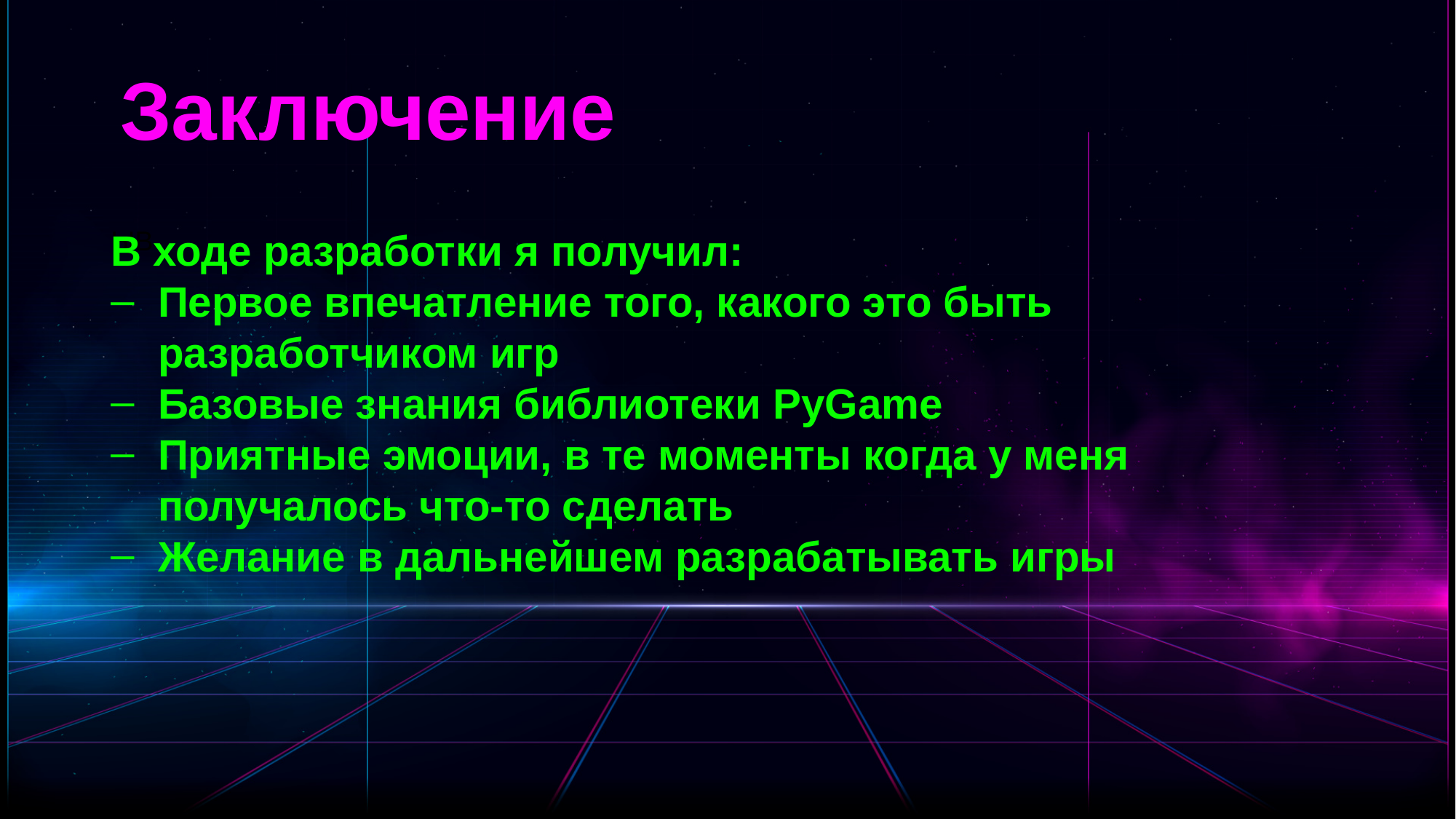

#
Заключение
ЫВ
В ходе разработки я получил:
Первое впечатление того, какого это быть разработчиком игр
Базовые знания библиотеки PyGame
Приятные эмоции, в те моменты когда у меня получалось что-то сделать
Желание в дальнейшем разрабатывать игры